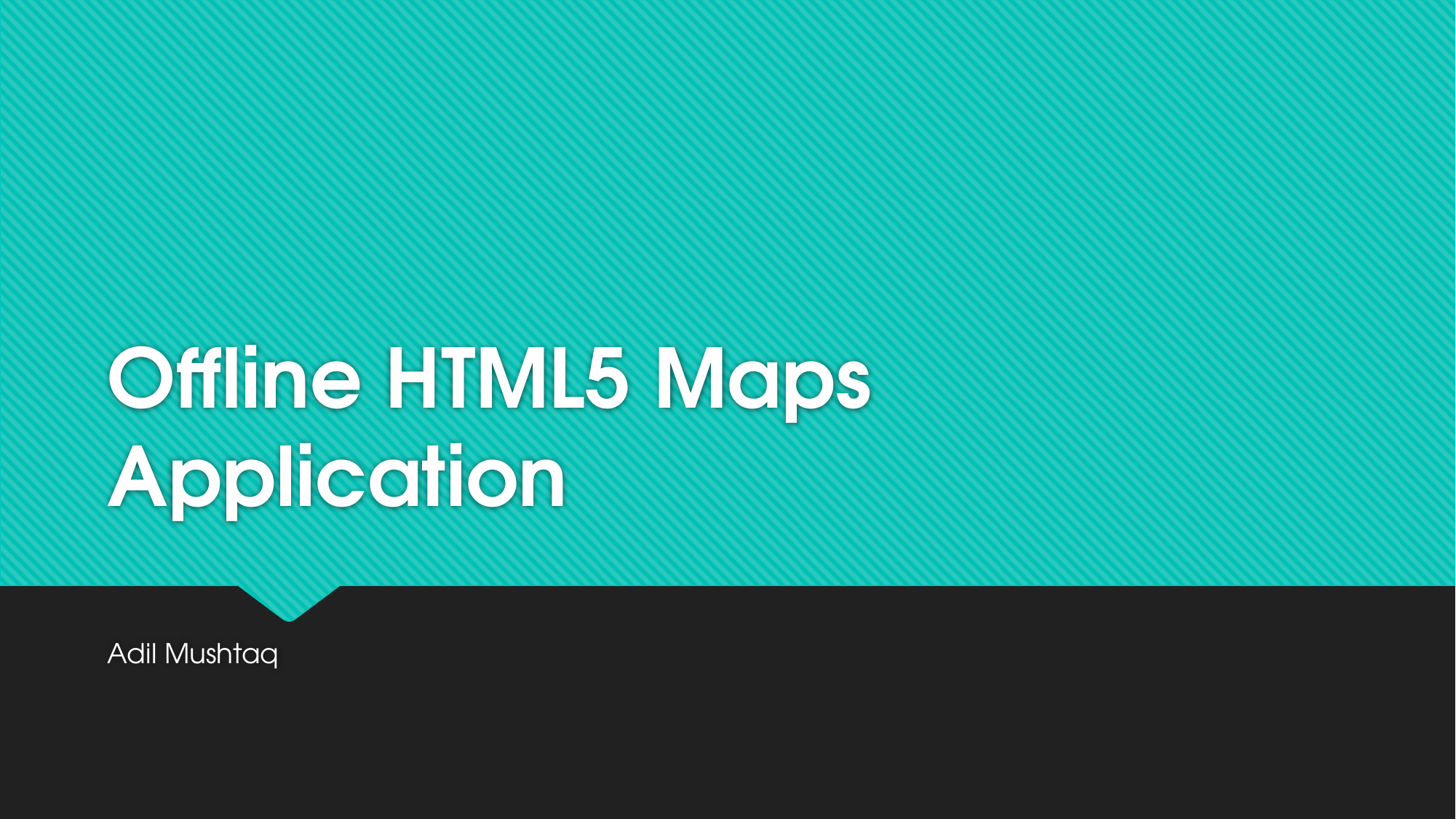

# Offline HTML5 Maps Application
Adil Mushtaq